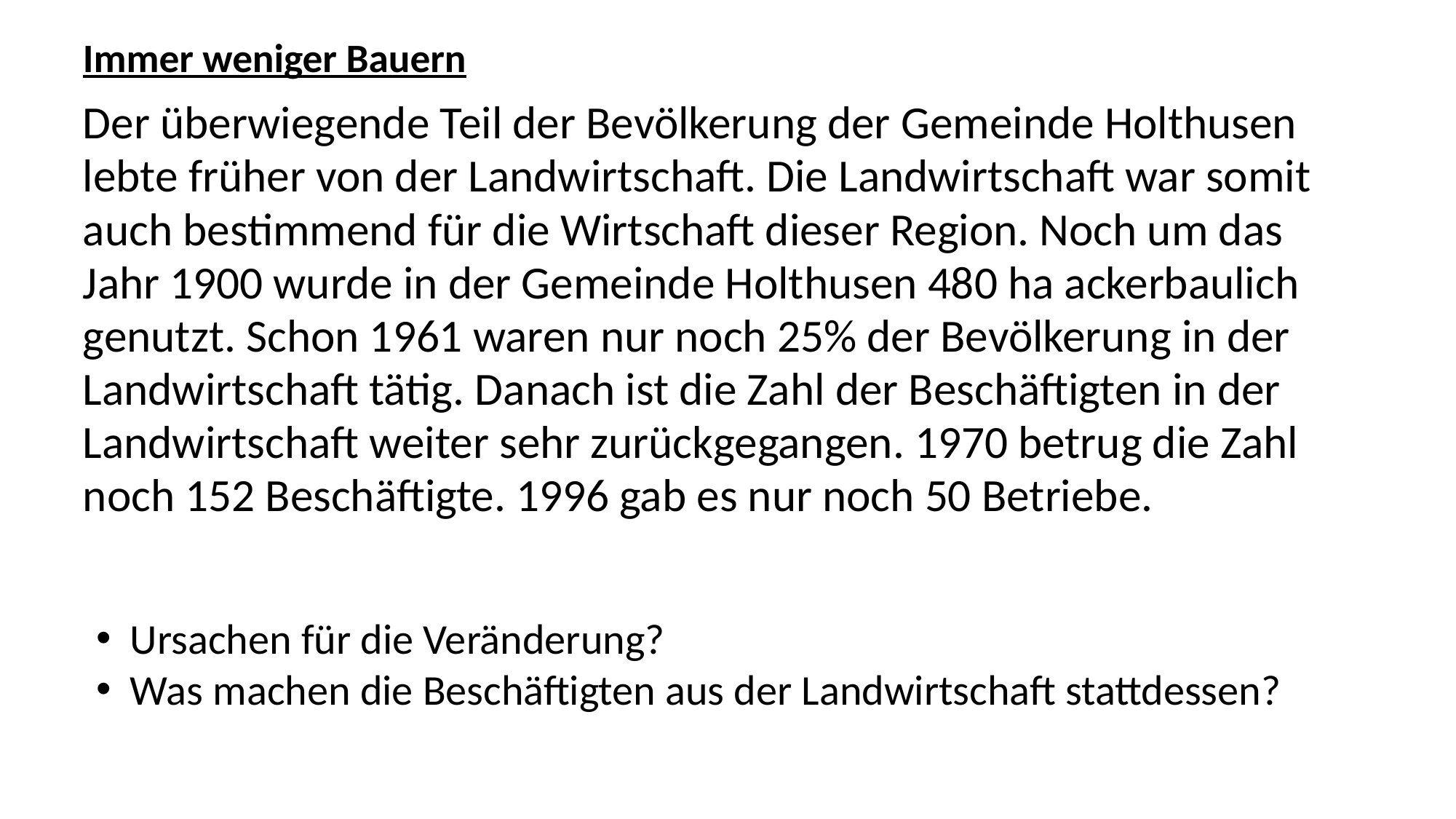

Immer weniger Bauern
Der überwiegende Teil der Bevölkerung der Gemeinde Holthusen lebte früher von der Landwirtschaft. Die Landwirtschaft war somit auch bestimmend für die Wirtschaft dieser Region. Noch um das Jahr 1900 wurde in der Gemeinde Holthusen 480 ha ackerbaulich genutzt. Schon 1961 waren nur noch 25% der Bevölkerung in der Landwirtschaft tätig. Danach ist die Zahl der Beschäftigten in der Landwirtschaft weiter sehr zurückgegangen. 1970 betrug die Zahl noch 152 Beschäftigte. 1996 gab es nur noch 50 Betriebe.
Ursachen für die Veränderung?
Was machen die Beschäftigten aus der Landwirtschaft stattdessen?